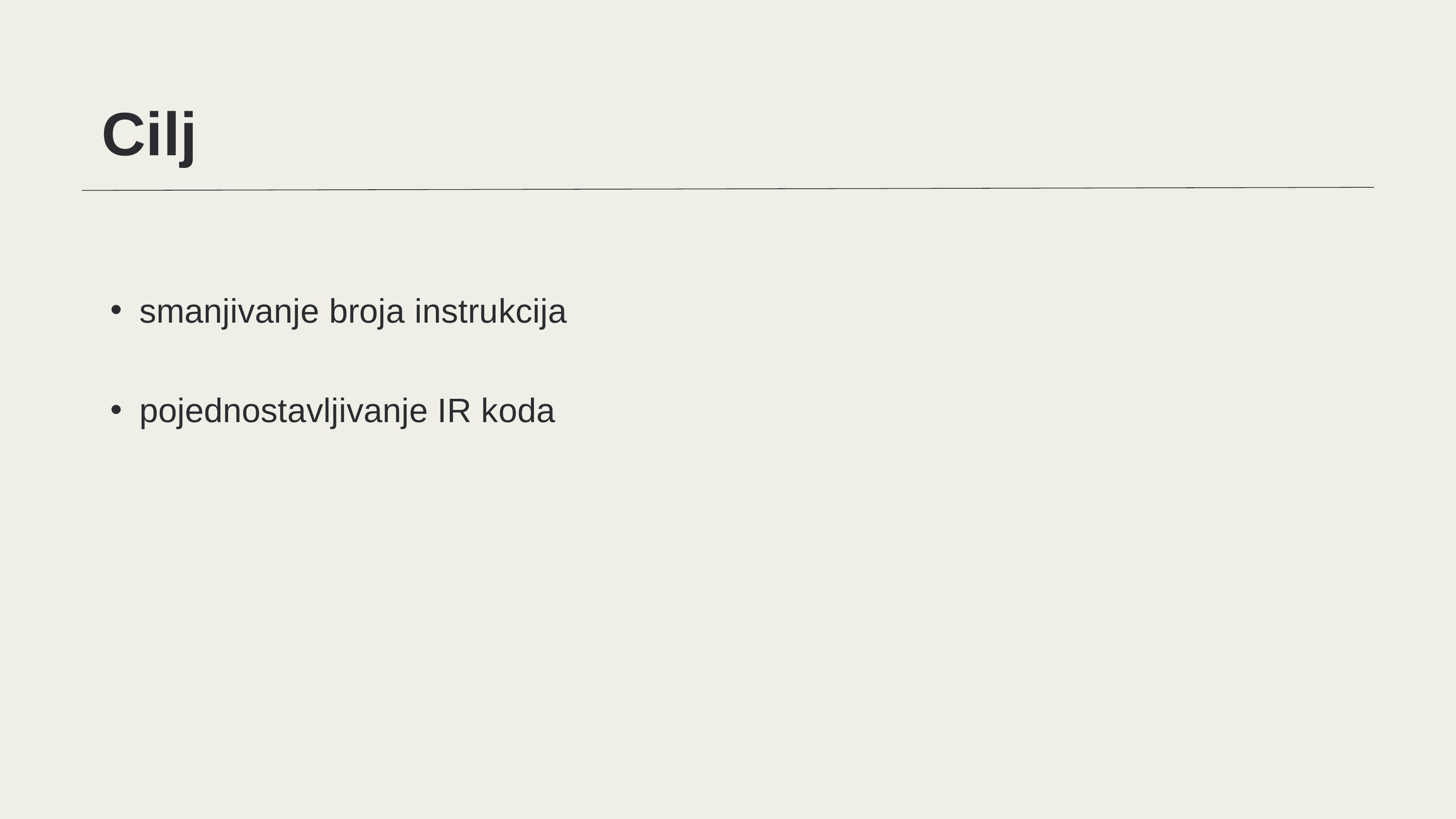

Cilj

smanjivanje broja instrukcija
pojednostavljivanje IR koda